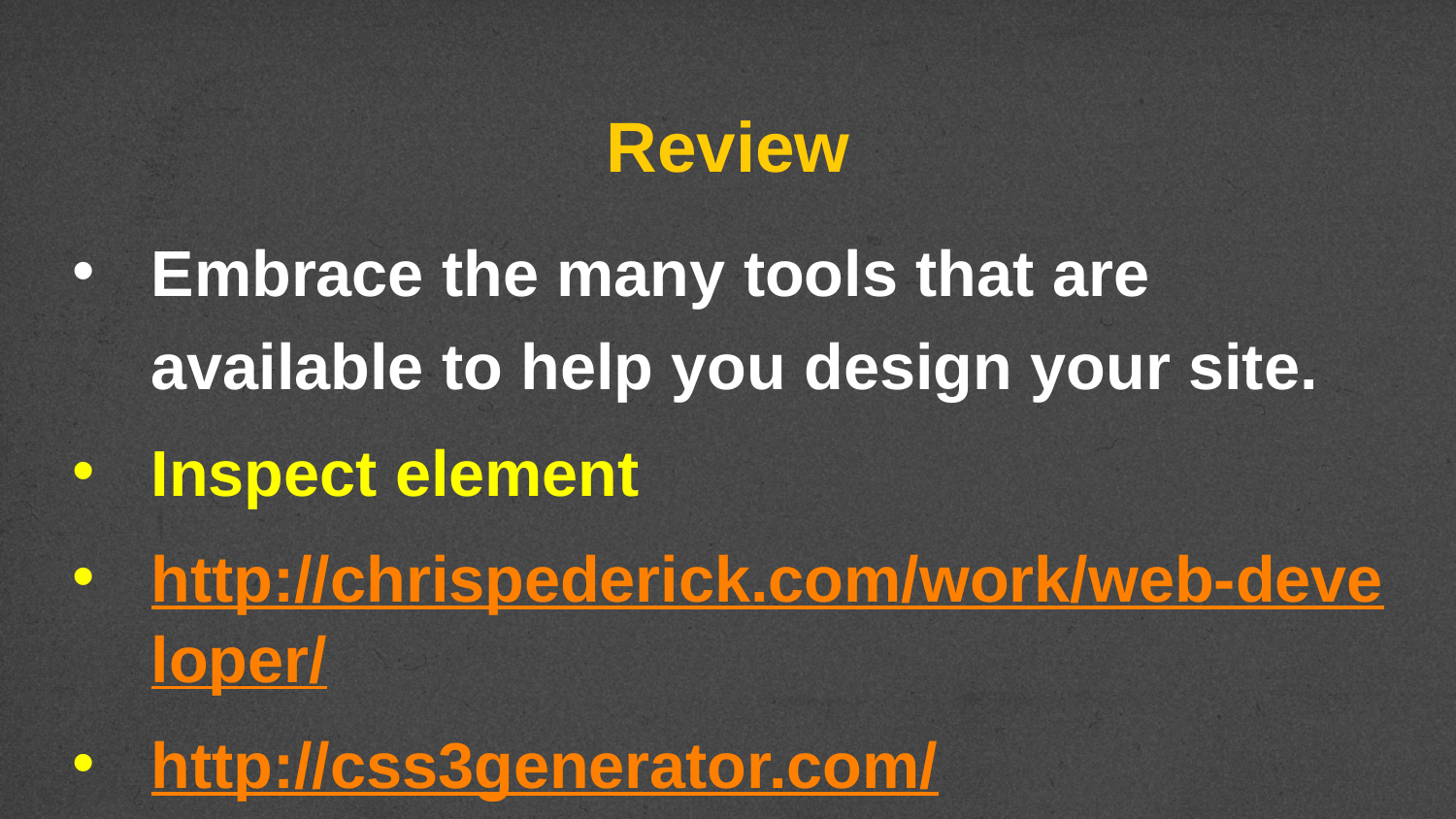

# Review
Embrace the many tools that are available to help you design your site.
Inspect element
http://chrispederick.com/work/web-developer/
http://css3generator.com/